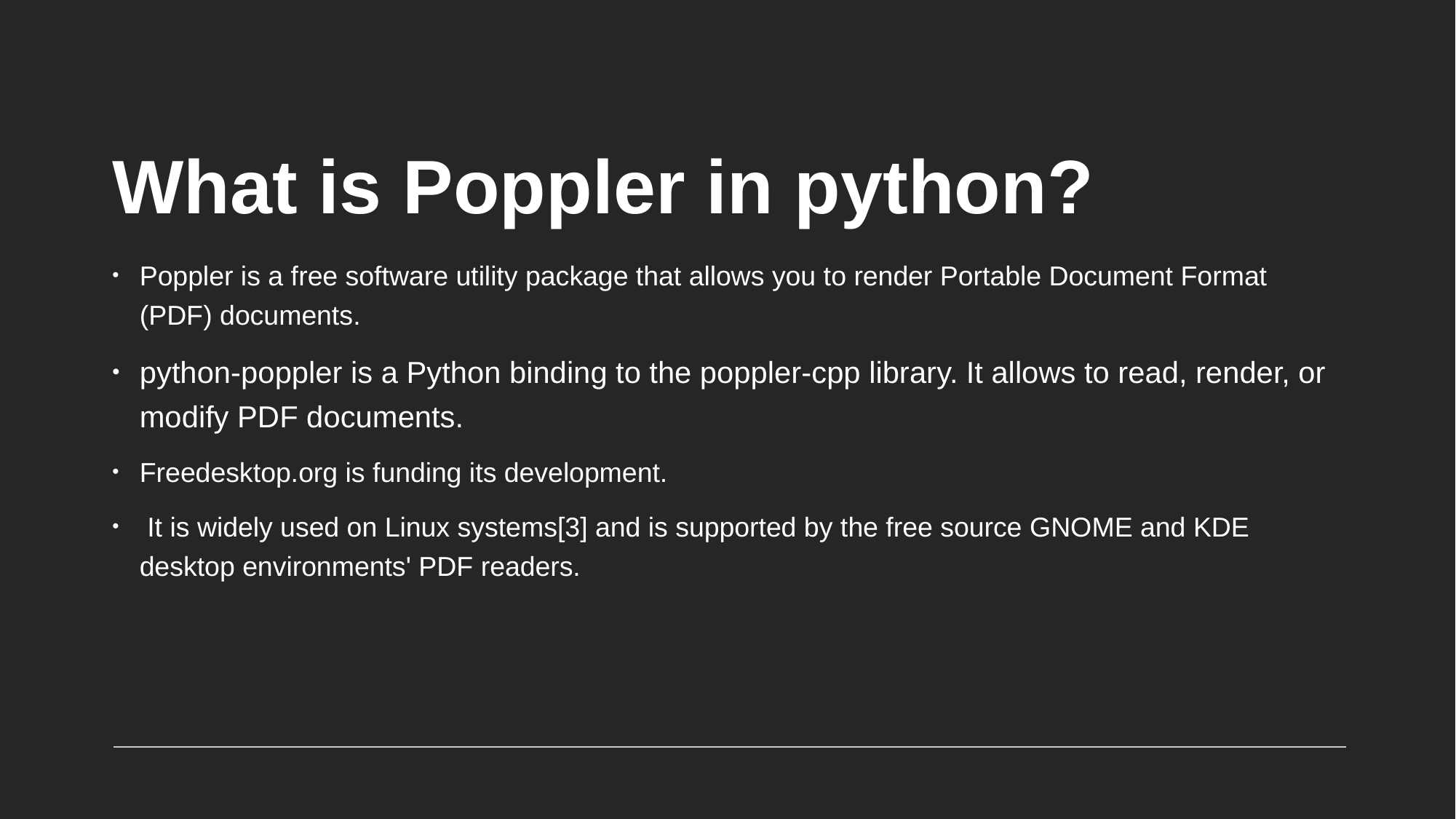

# What is Poppler in python?
Poppler is a free software utility package that allows you to render Portable Document Format (PDF) documents.
python-poppler is a Python binding to the poppler-cpp library. It allows to read, render, or modify PDF documents.
Freedesktop.org is funding its development.
 It is widely used on Linux systems[3] and is supported by the free source GNOME and KDE desktop environments' PDF readers.